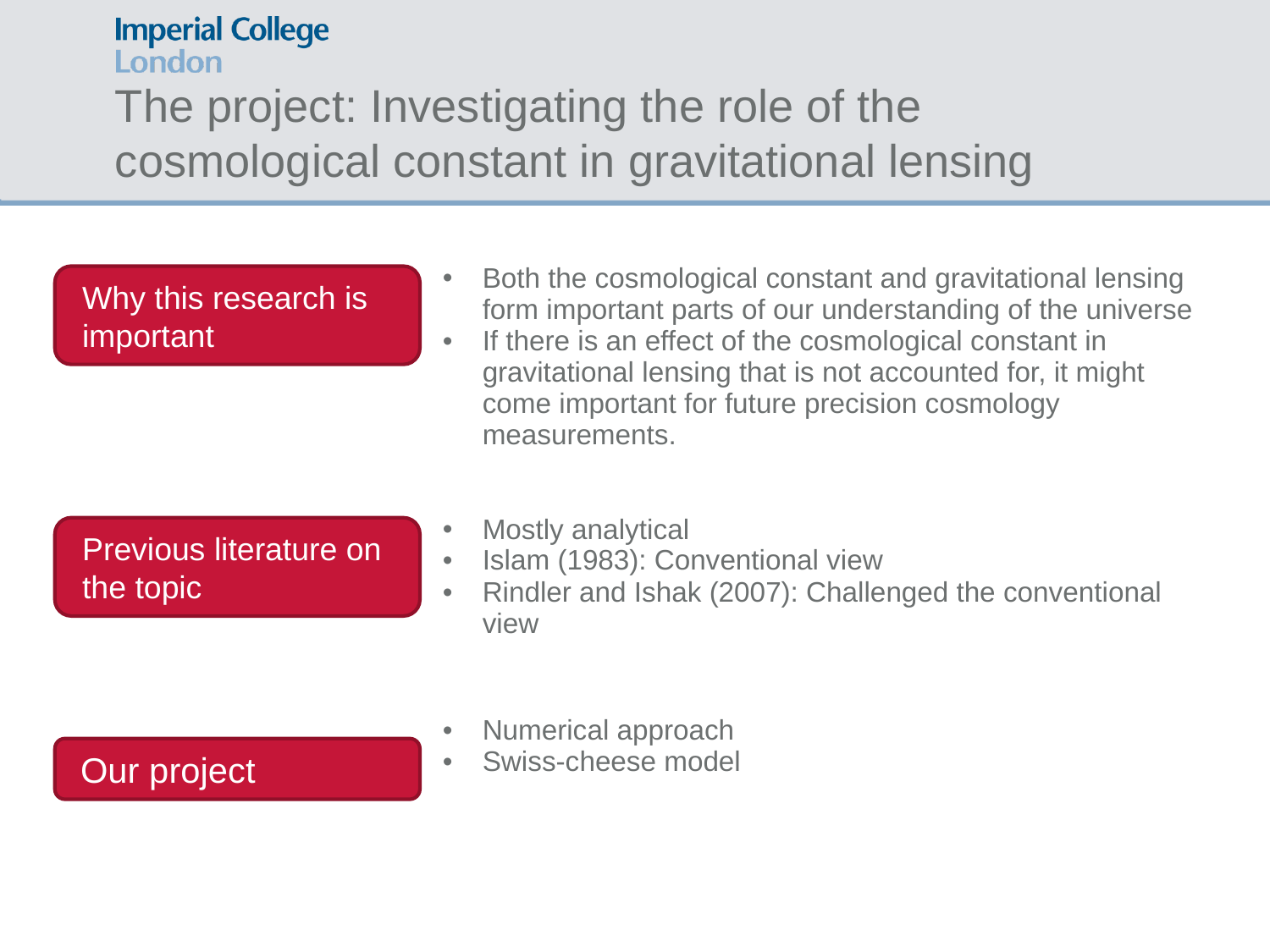

# The project: Investigating the role of the cosmological constant in gravitational lensing
|  | Both the cosmological constant and gravitational lensing form important parts of our understanding of the universe If there is an effect of the cosmological constant in gravitational lensing that is not accounted for, it might come important for future precision cosmology measurements. |
| --- | --- |
|  | Mostly analytical Islam (1983): Conventional view Rindler and Ishak (2007): Challenged the conventional view |
|  | Numerical approach Swiss-cheese model |
Why this research is important
Previous literature on the topic
Our project